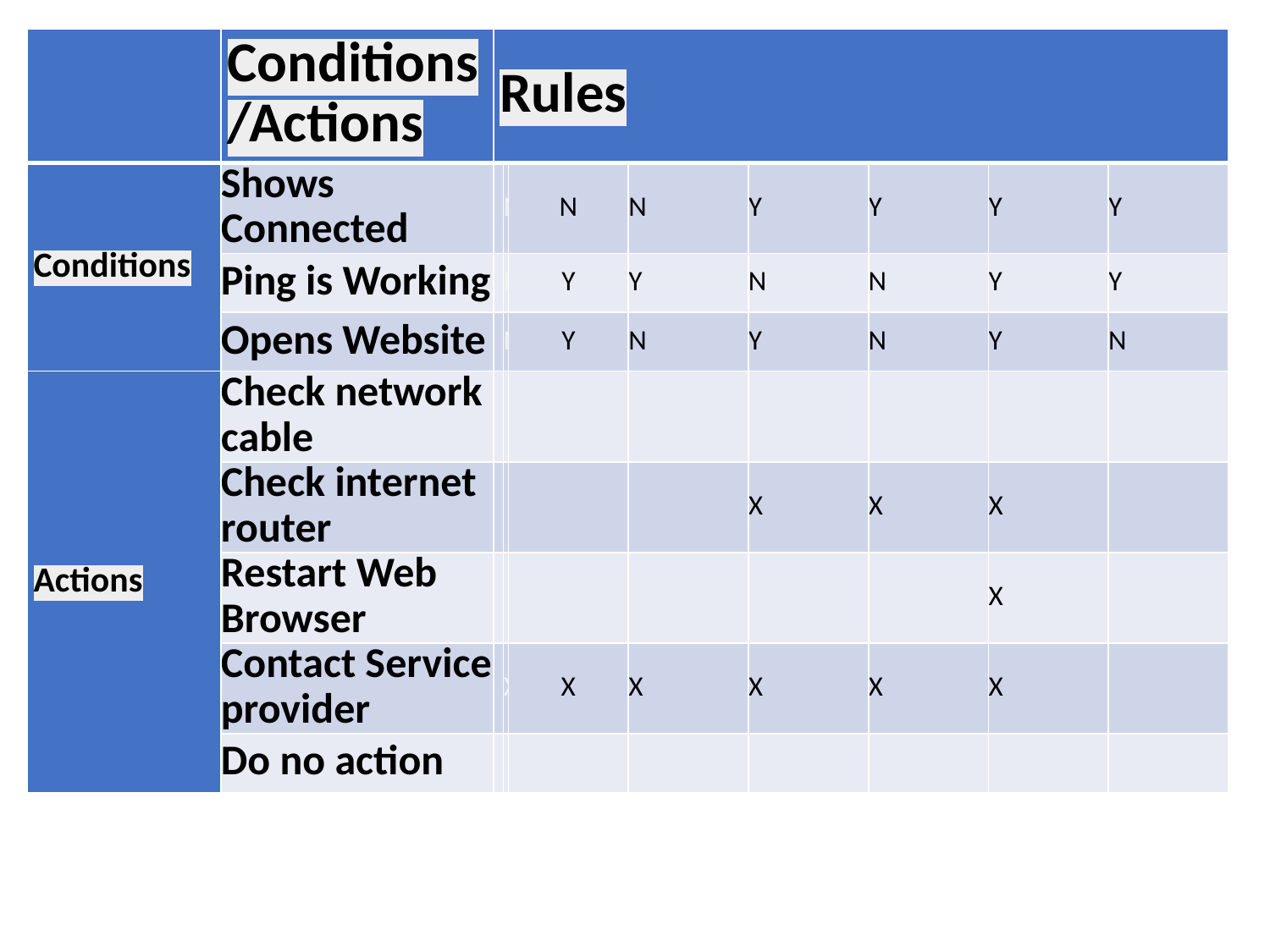

|  | Conditions/Actions | Rules |  |  |  |  |  |  |  |
| --- | --- | --- | --- | --- | --- | --- | --- | --- | --- |
| Conditions | Shows Connected |  | N | N | N | Y | Y | Y | Y |
|  | Ping is Working |  | N | Y | Y | N | N | Y | Y |
|  | Opens Website |  | N | Y | N | Y | N | Y | N |
| Actions | Check network cable |  |  |  |  |  |  |  |  |
|  | Check internet router |  |  |  |  | X | X | X |  |
|  | Restart Web Browser |  |  |  |  |  |  | X |  |
|  | Contact Service provider |  | X | X | X | X | X | X |  |
|  | Do no action |  |  |  |  |  |  |  |  |